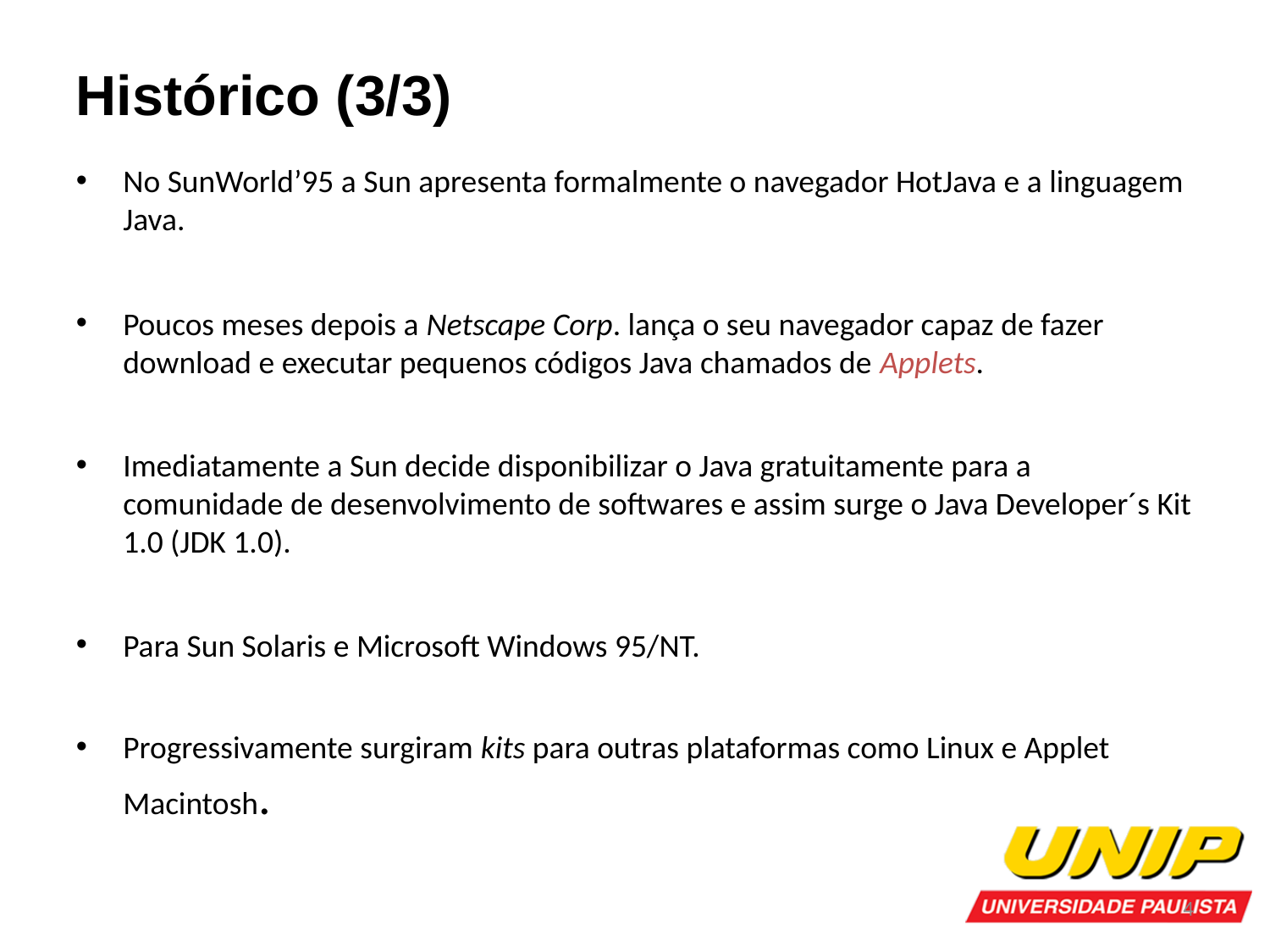

Histórico (3/3)
No SunWorld’95 a Sun apresenta formalmente o navegador HotJava e a linguagem Java.

Poucos meses depois a Netscape Corp. lança o seu navegador capaz de fazer download e executar pequenos códigos Java chamados de Applets.

Imediatamente a Sun decide disponibilizar o Java gratuitamente para a comunidade de desenvolvimento de softwares e assim surge o Java Developer´s Kit 1.0 (JDK 1.0).

Para Sun Solaris e Microsoft Windows 95/NT.

Progressivamente surgiram kits para outras plataformas como Linux e Applet Macintosh.

4